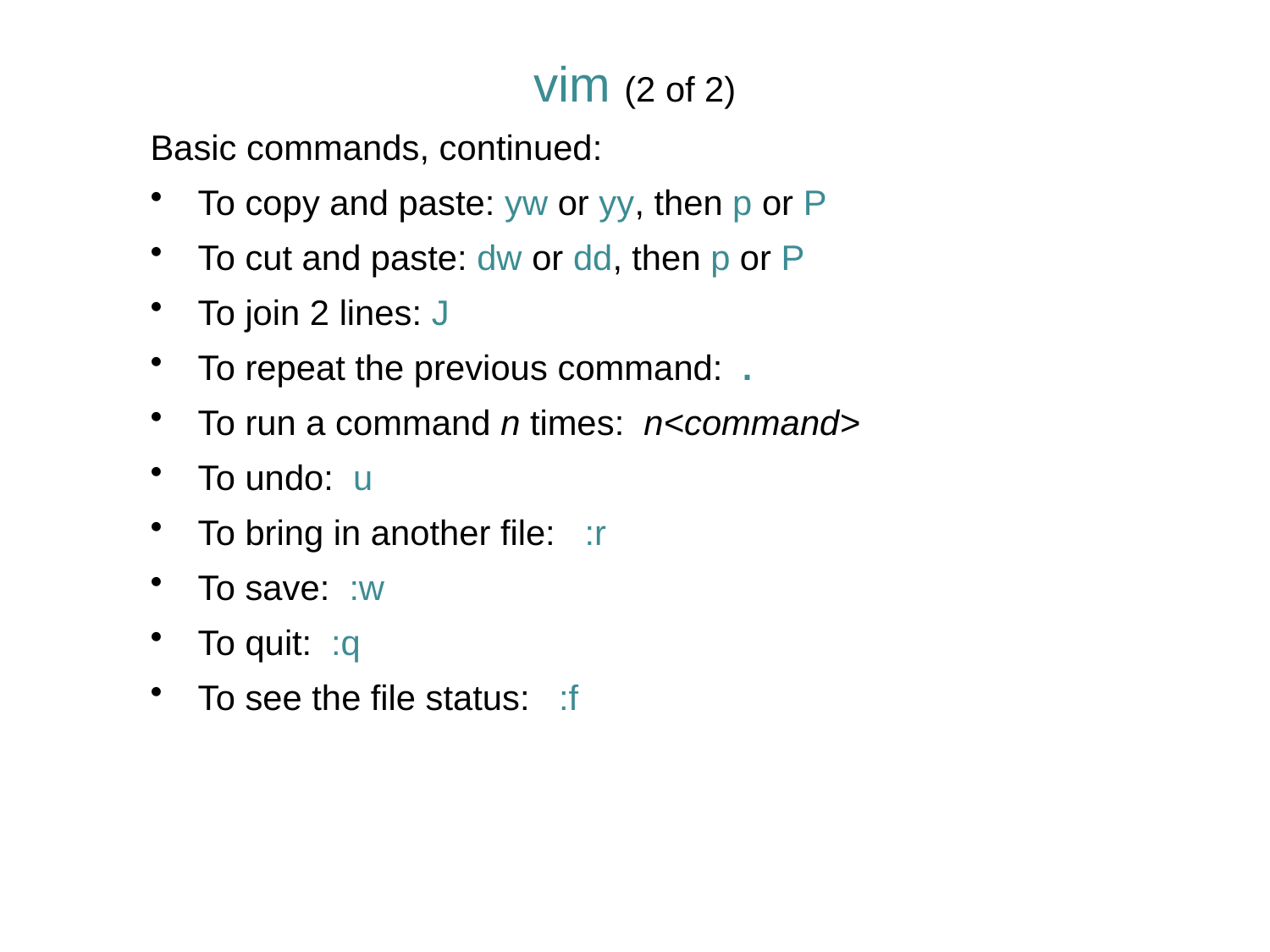

# vim (2 of 2)
Basic commands, continued:
To copy and paste: yw or yy, then p or P
To cut and paste: dw or dd, then p or P
To join 2 lines: J
To repeat the previous command:  .
To run a command n times:  n<command>
To undo:  u
To bring in another file:   :r
To save:  :w
To quit:  :q
To see the file status:   :f